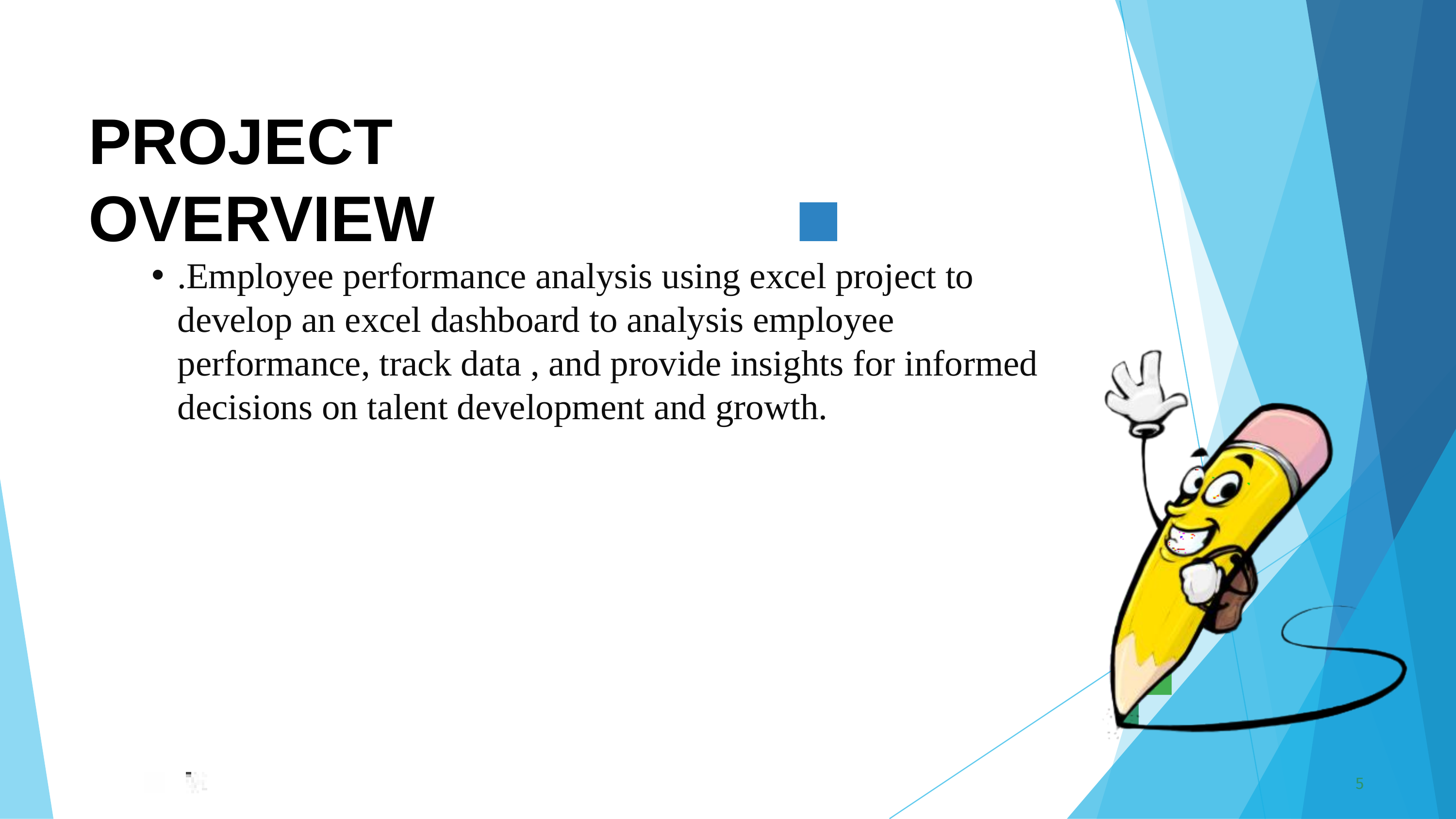

PROJECT	OVERVIEW

.Employee performance analysis using excel project to develop an excel dashboard to analysis employee performance, track data , and provide insights for informed decisions on talent development and growth.

5